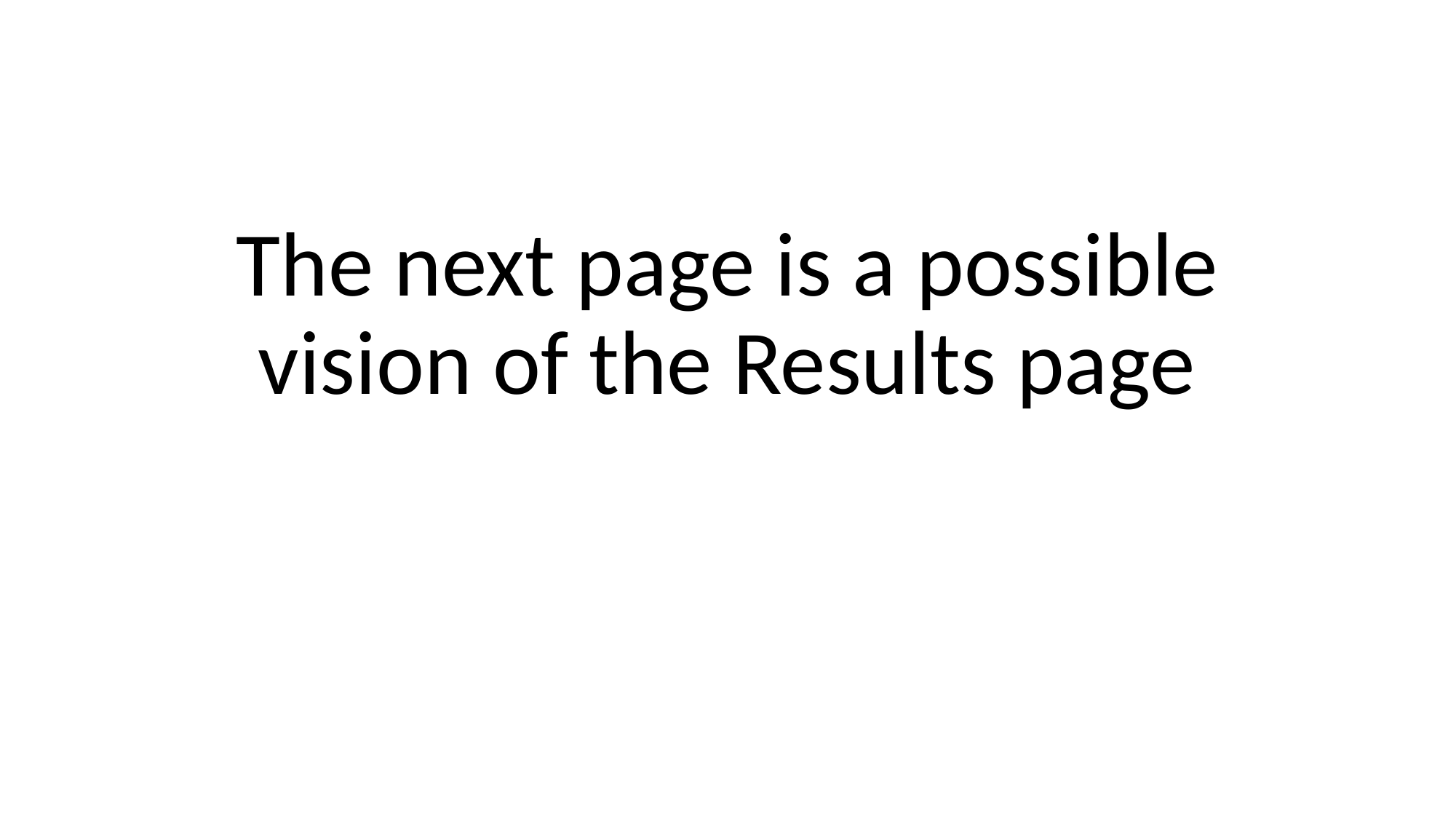

# The next page is a possible vision of the Results page